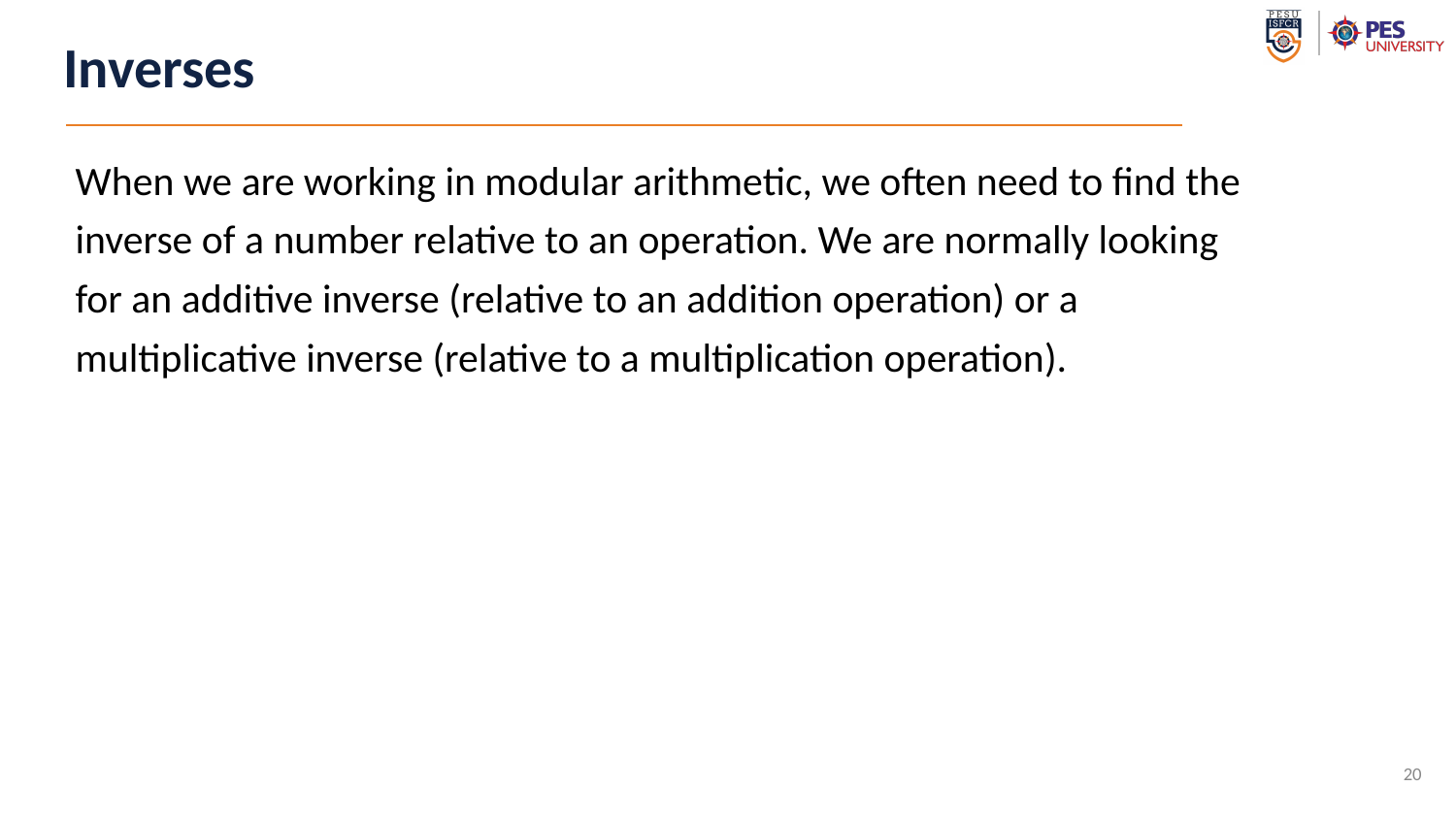

# Inverses
When we are working in modular arithmetic, we often need to find the
inverse of a number relative to an operation. We are normally looking
for an additive inverse (relative to an addition operation) or a
multiplicative inverse (relative to a multiplication operation).
20